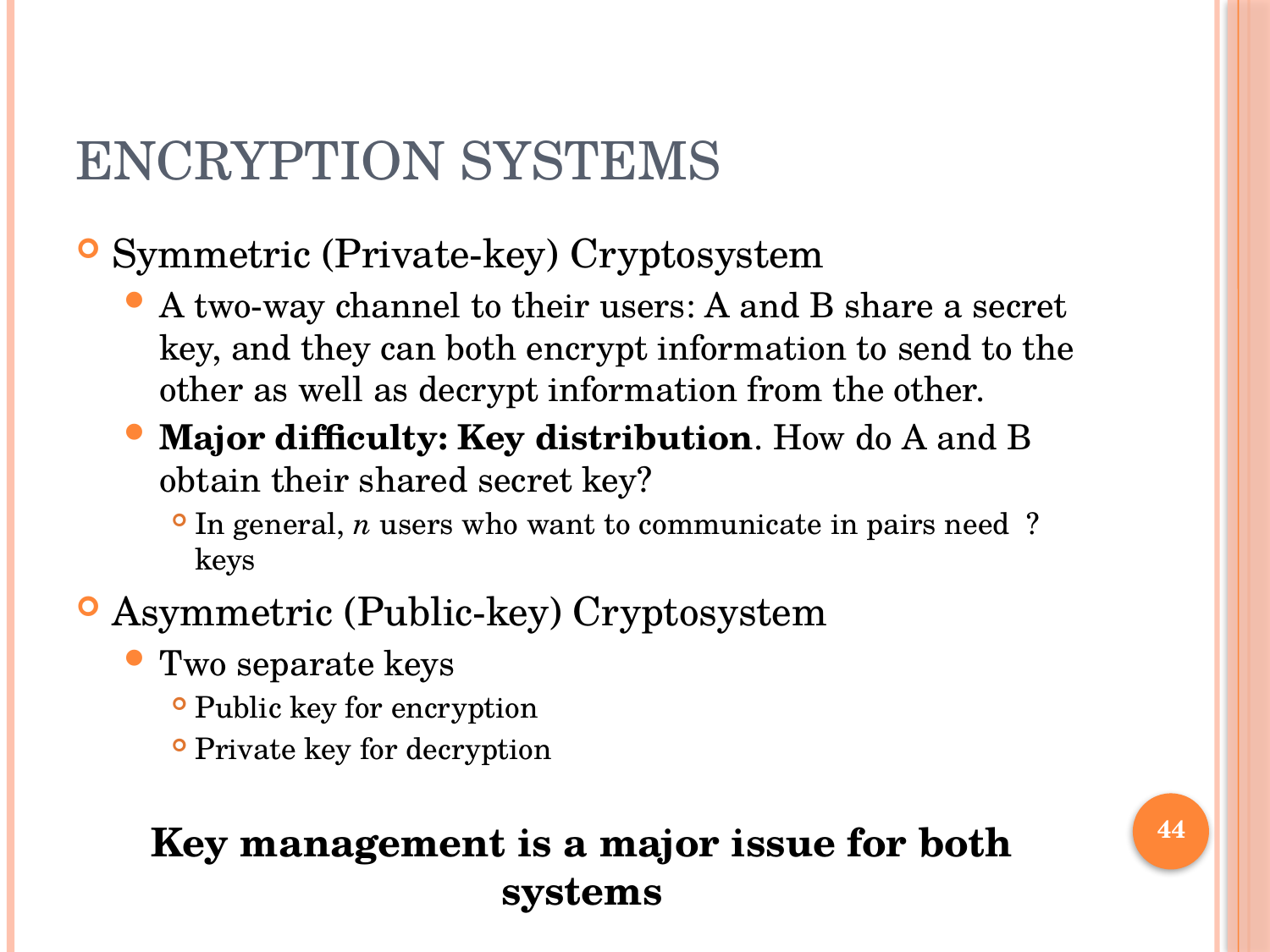

# Encryption Systems
Symmetric (Private-key) Cryptosystem
A two-way channel to their users: A and B share a secret key, and they can both encrypt information to send to the other as well as decrypt information from the other.
Major difficulty: Key distribution. How do A and B obtain their shared secret key?
In general, n users who want to communicate in pairs need  ? keys
Asymmetric (Public-key) Cryptosystem
Two separate keys
Public key for encryption
Private key for decryption

Key management is a major issue for both systems
44